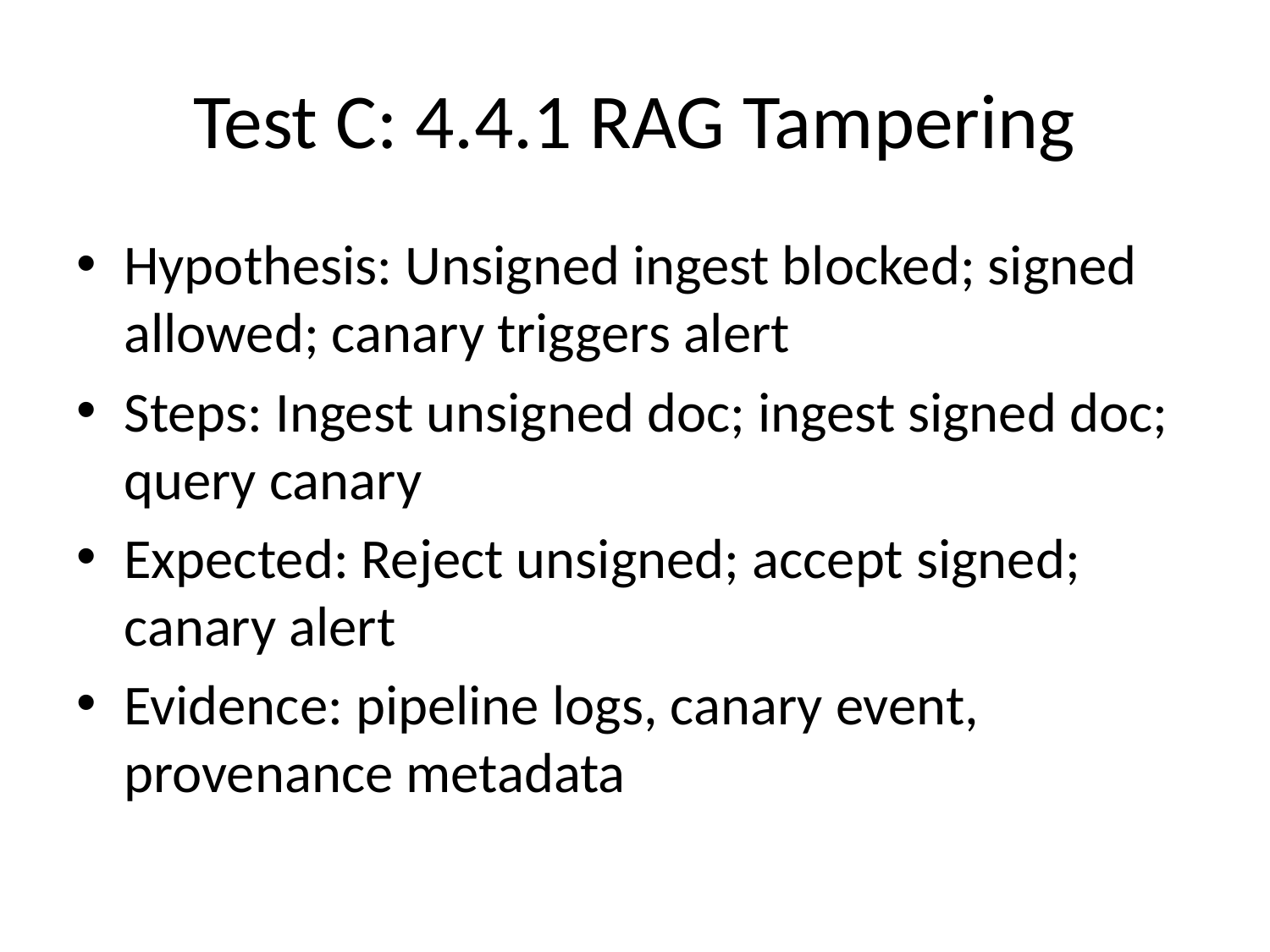

# Test C: 4.4.1 RAG Tampering
Hypothesis: Unsigned ingest blocked; signed allowed; canary triggers alert
Steps: Ingest unsigned doc; ingest signed doc; query canary
Expected: Reject unsigned; accept signed; canary alert
Evidence: pipeline logs, canary event, provenance metadata